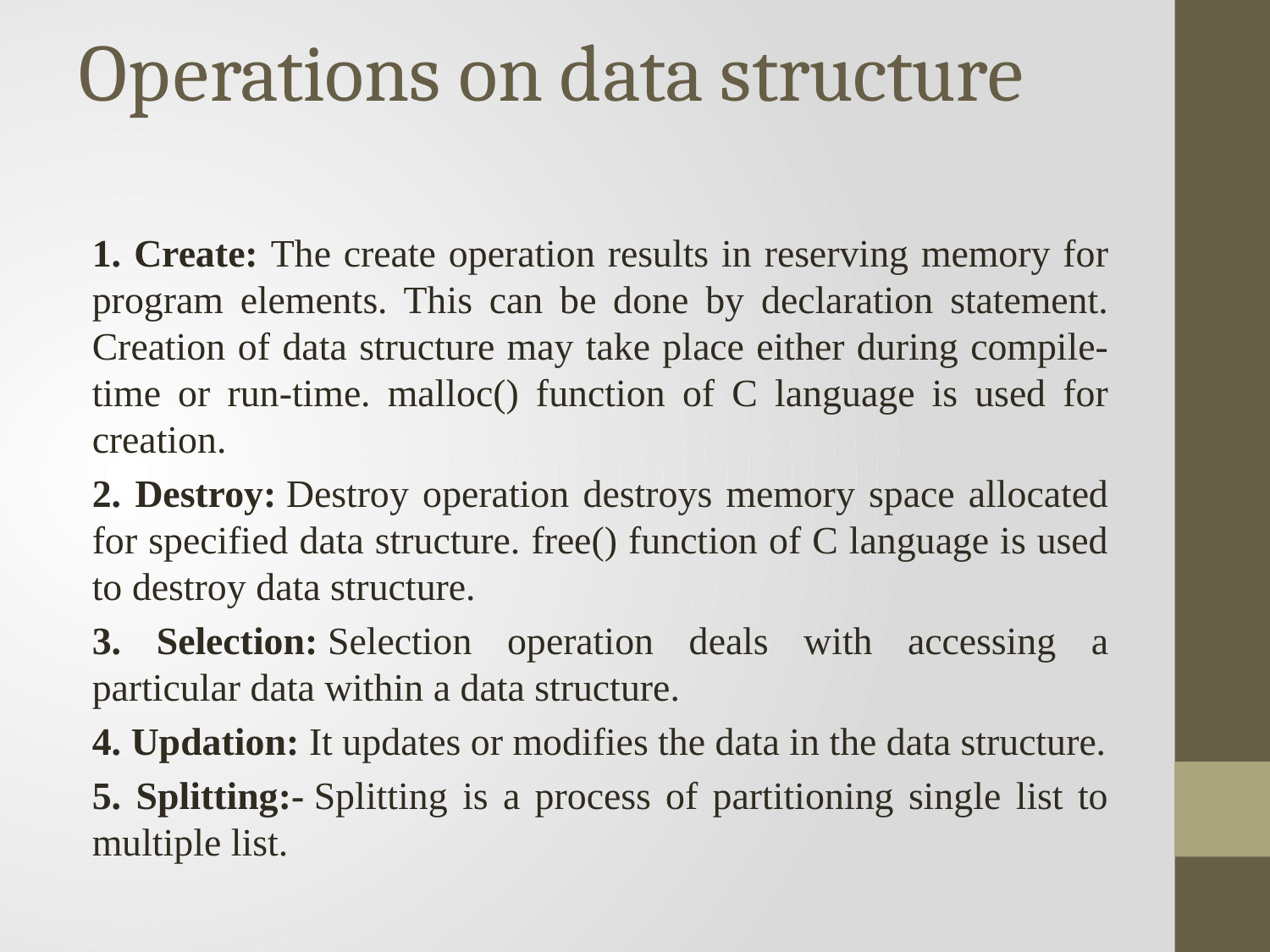

# Operations on data structure
1. Create: The create operation results in reserving memory for program elements. This can be done by declaration statement. Creation of data structure may take place either during compile-time or run-time. malloc() function of C language is used for creation.
2. Destroy: Destroy operation destroys memory space allocated for specified data structure. free() function of C language is used to destroy data structure.
3. Selection: Selection operation deals with accessing a particular data within a data structure.
4. Updation: It updates or modifies the data in the data structure.
5. Splitting:- Splitting is a process of partitioning single list to multiple list.